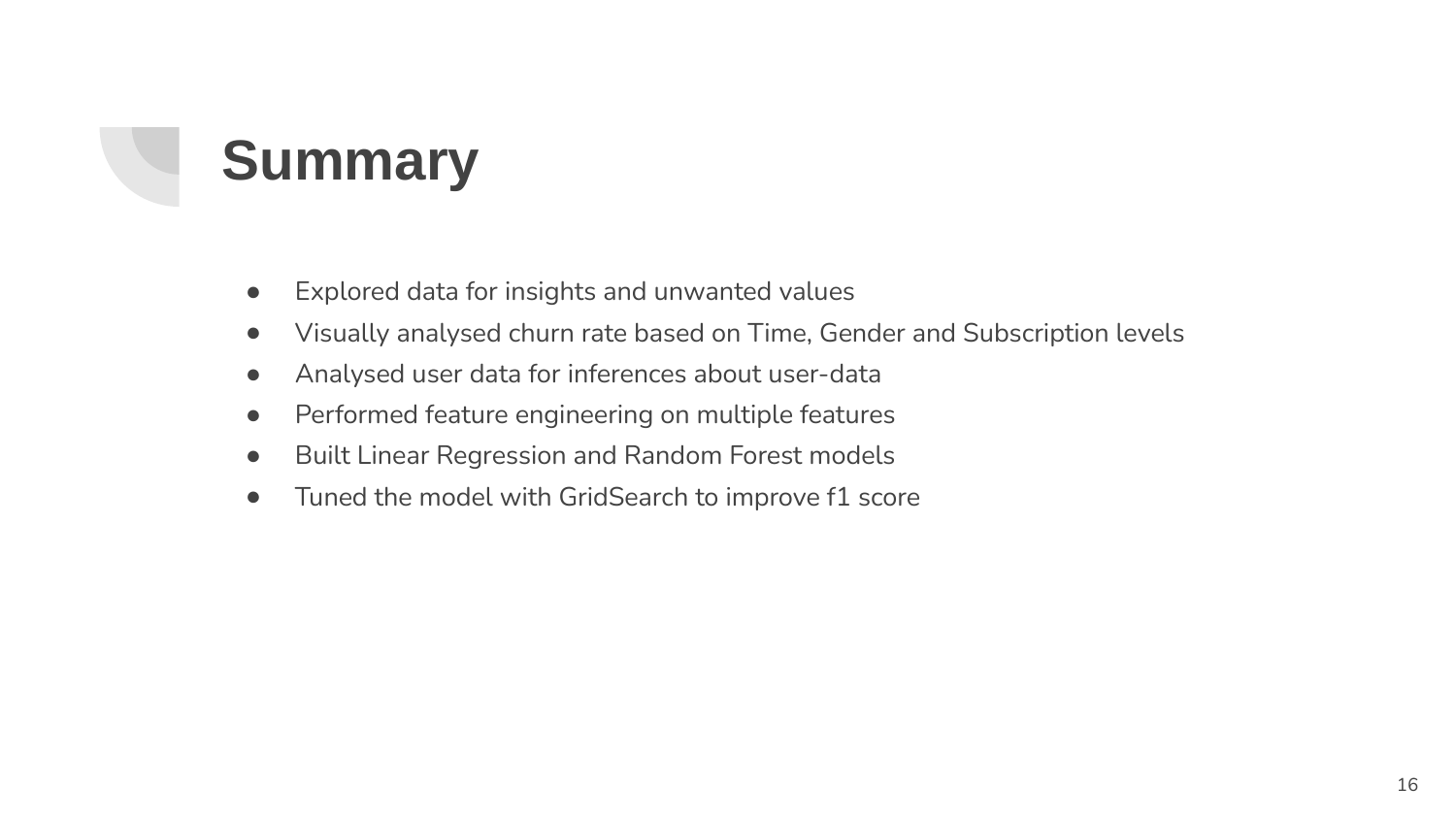

# Summary
Explored data for insights and unwanted values
Visually analysed churn rate based on Time, Gender and Subscription levels
Analysed user data for inferences about user-data
Performed feature engineering on multiple features
Built Linear Regression and Random Forest models
Tuned the model with GridSearch to improve f1 score

16